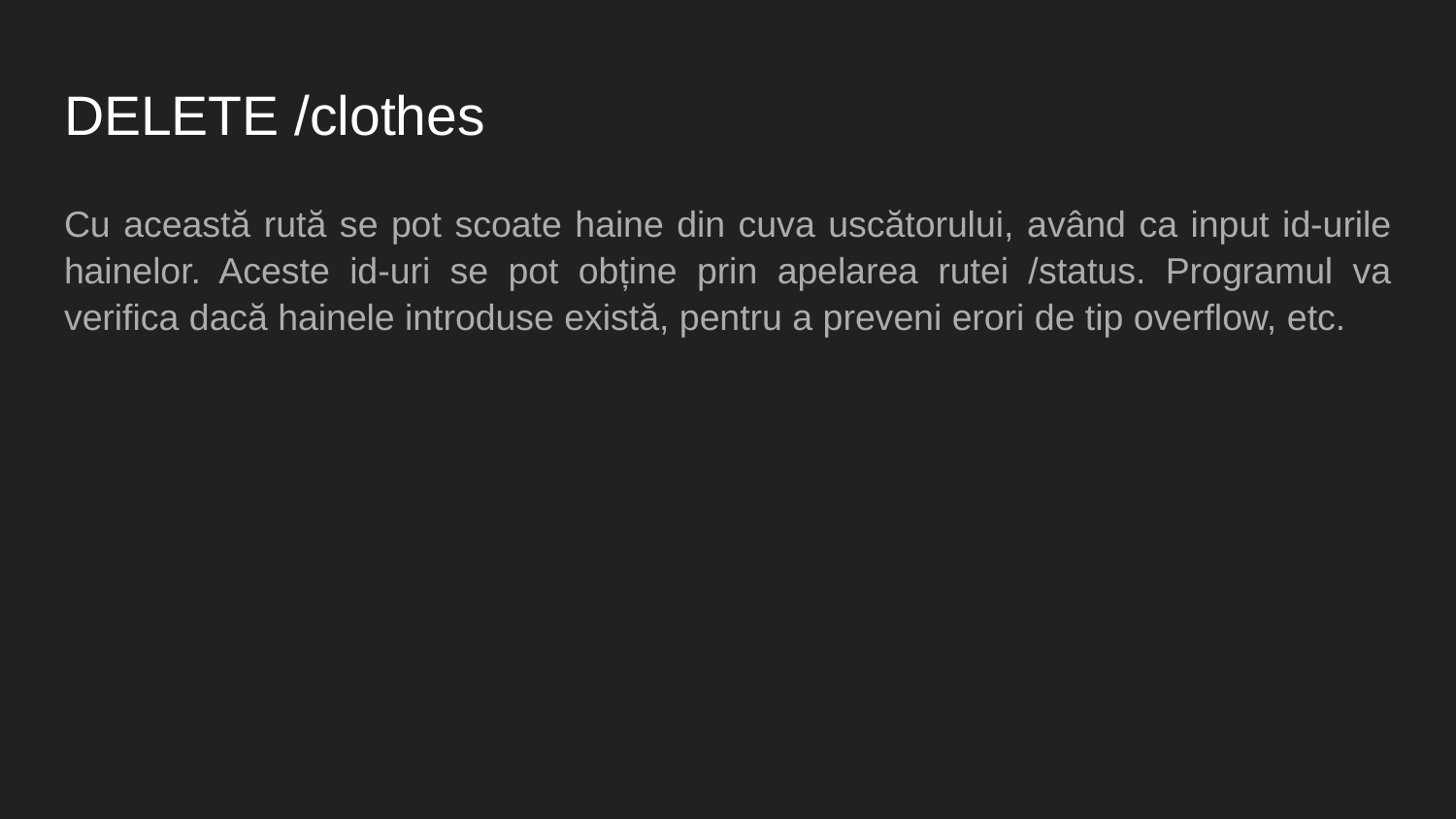

# DELETE /clothes
Cu această rută se pot scoate haine din cuva uscătorului, având ca input id-urile hainelor. Aceste id-uri se pot obține prin apelarea rutei /status. Programul va verifica dacă hainele introduse există, pentru a preveni erori de tip overflow, etc.